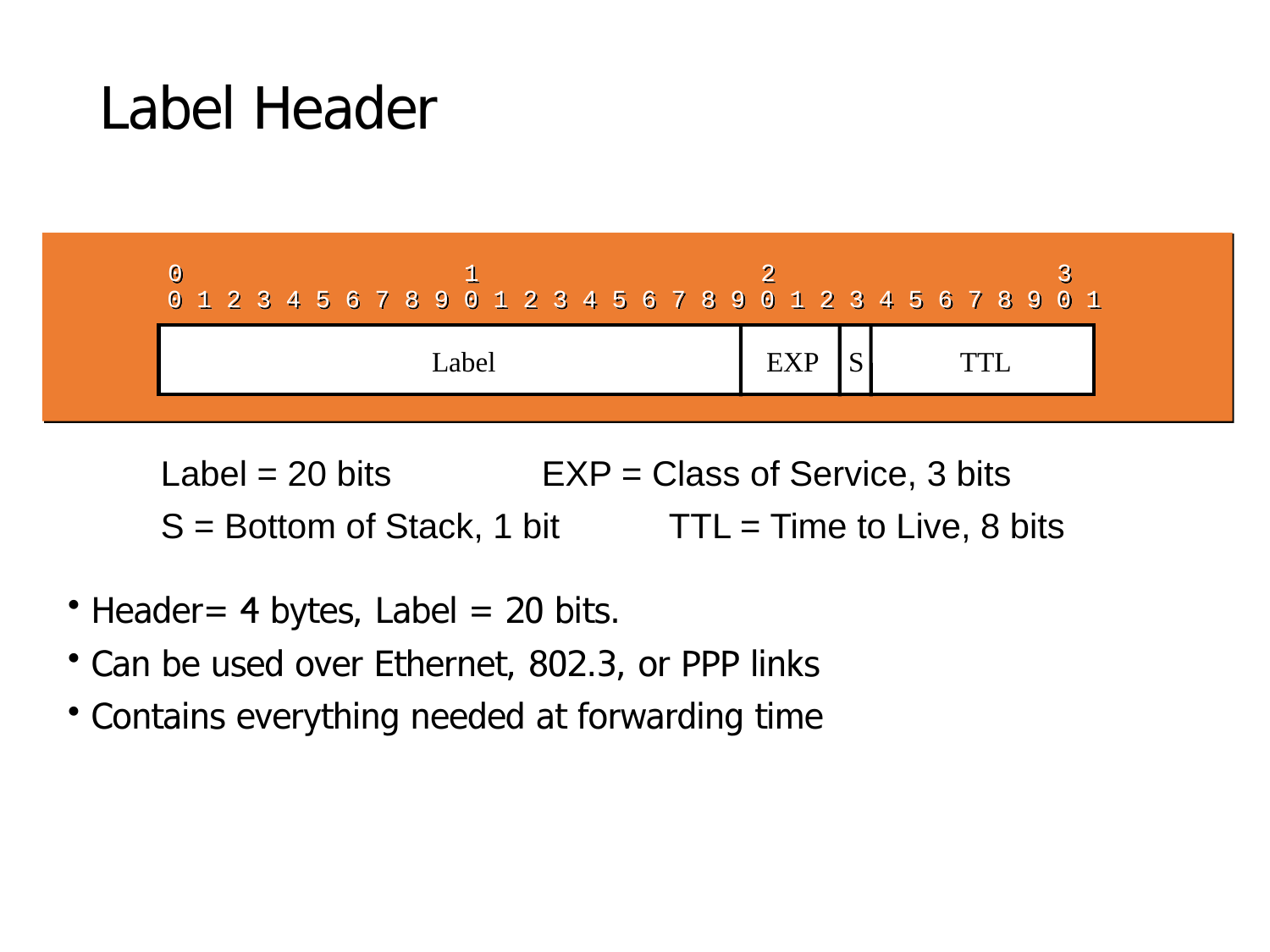

# Label Header

0                   1                   2                   3
0 1 2 3 4 5 6 7 8 9 0 1 2 3 4 5 6 7 8 9 0 1 2 3 4 5 6 7 8 9 0 1

Label
EXP
S
TTL
Label = 20 bits 		EXP = Class of Service, 3 bits
S = Bottom of Stack, 1 bit	TTL = Time to Live, 8 bits
Header= 4 bytes, Label = 20 bits.
Can be used over Ethernet, 802.3, or PPP links
Contains everything needed at forwarding time